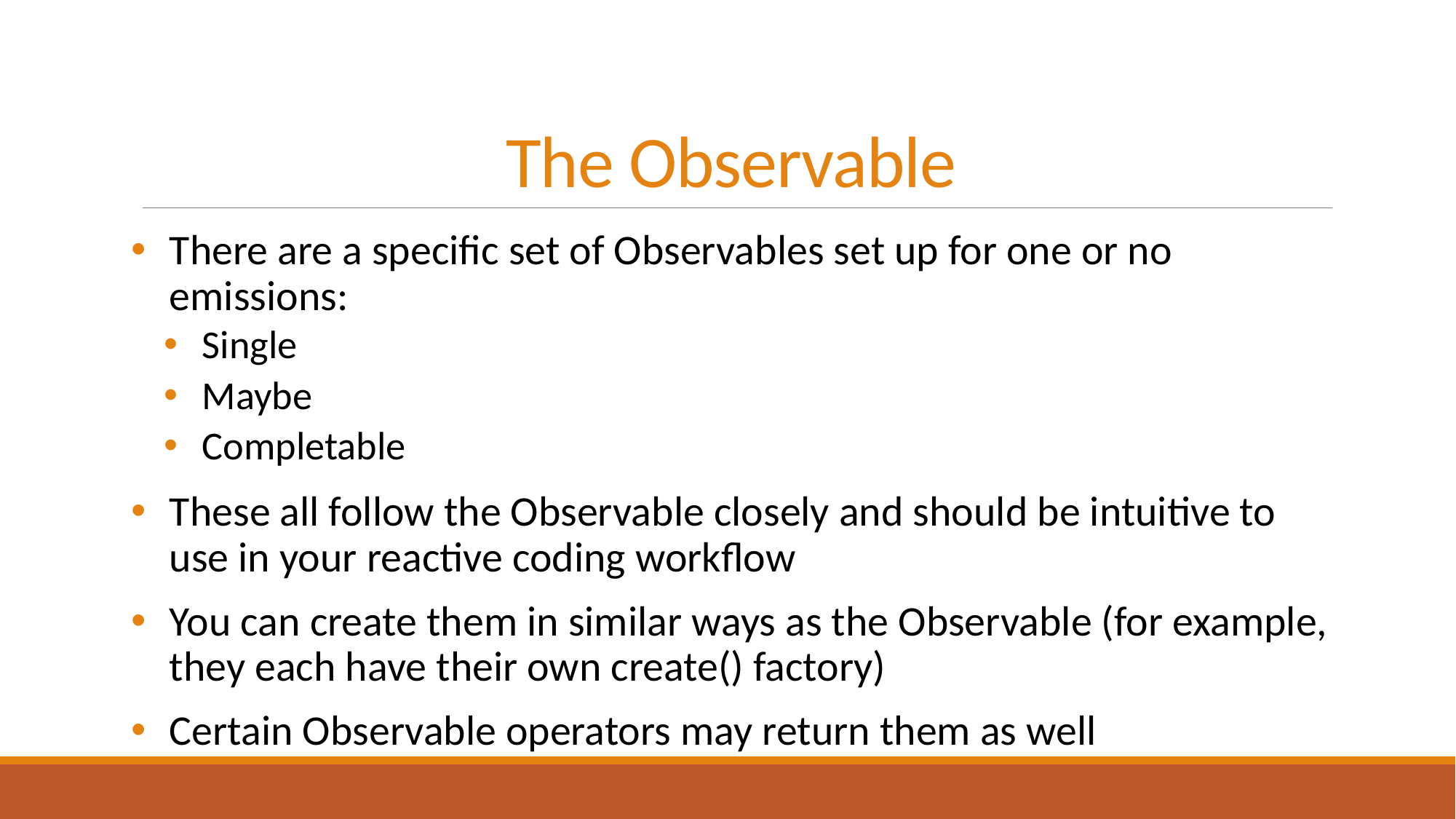

# The Observable
There are a specific set of Observables set up for one or no emissions:
Single
Maybe
Completable
These all follow the Observable closely and should be intuitive to use in your reactive coding workflow
You can create them in similar ways as the Observable (for example, they each have their own create() factory)
Certain Observable operators may return them as well